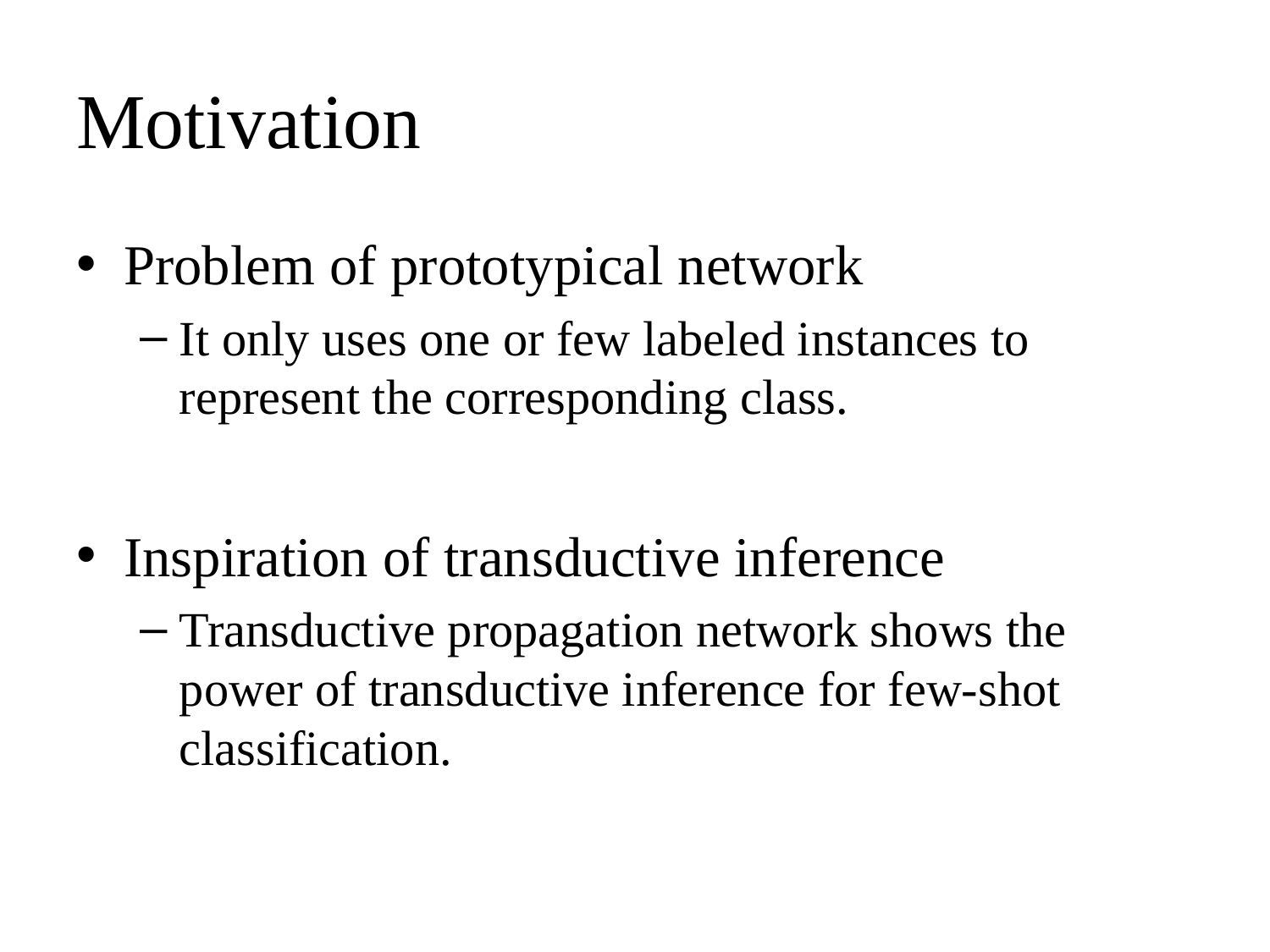

# Motivation
Problem of prototypical network
It only uses one or few labeled instances to represent the corresponding class.

Inspiration of transductive inference
Transductive propagation network shows the power of transductive inference for few-shot classification.